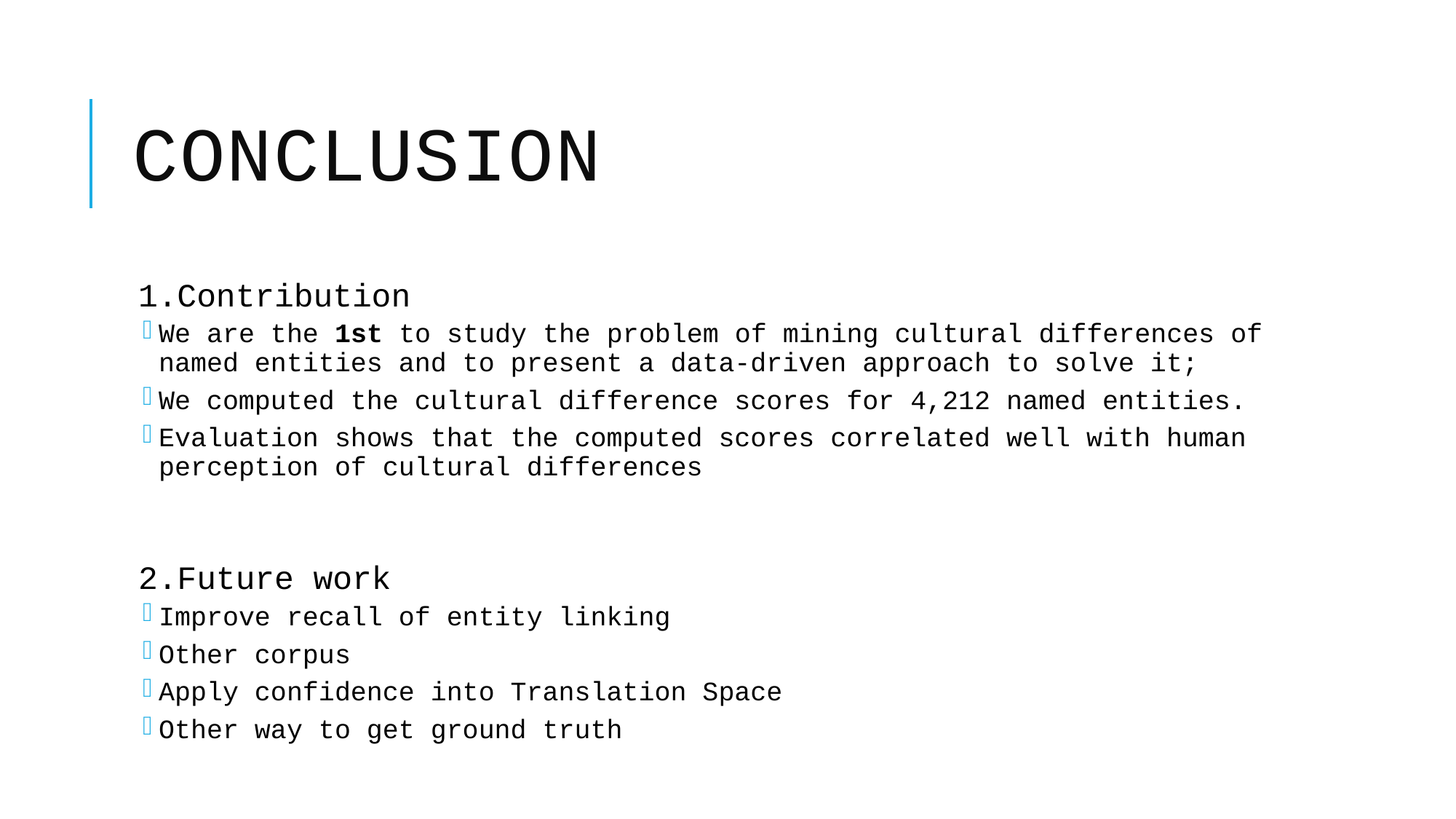

# Conclusion
1.Contribution
We are the 1st to study the problem of mining cultural differences of named entities and to present a data-driven approach to solve it;
We computed the cultural difference scores for 4,212 named entities.
Evaluation shows that the computed scores correlated well with human perception of cultural differences

2.Future work
Improve recall of entity linking
Other corpus
Apply confidence into Translation Space
Other way to get ground truth